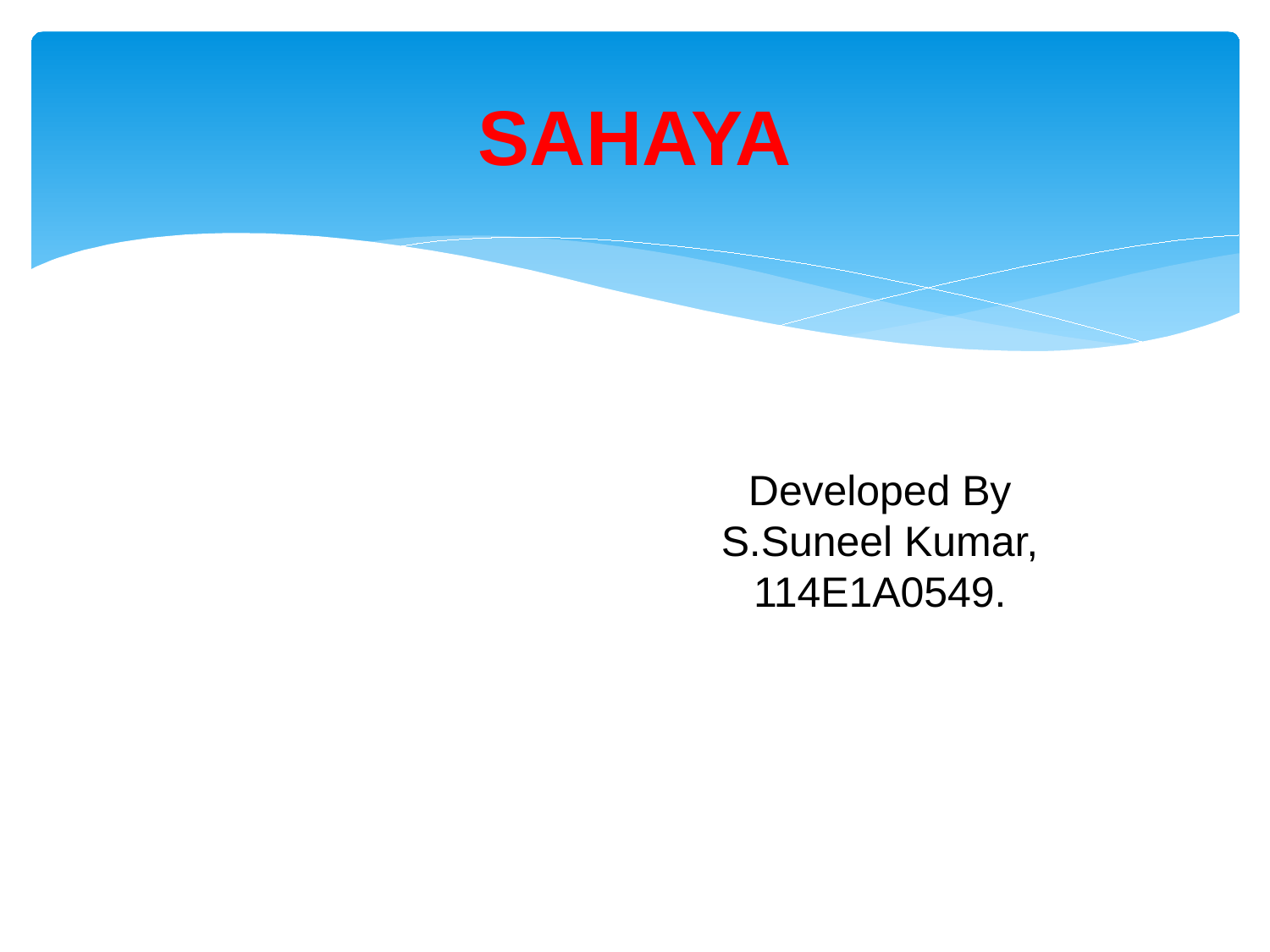

# SAHAYA
                                        Developed By
S.Suneel Kumar,
114E1A0549.